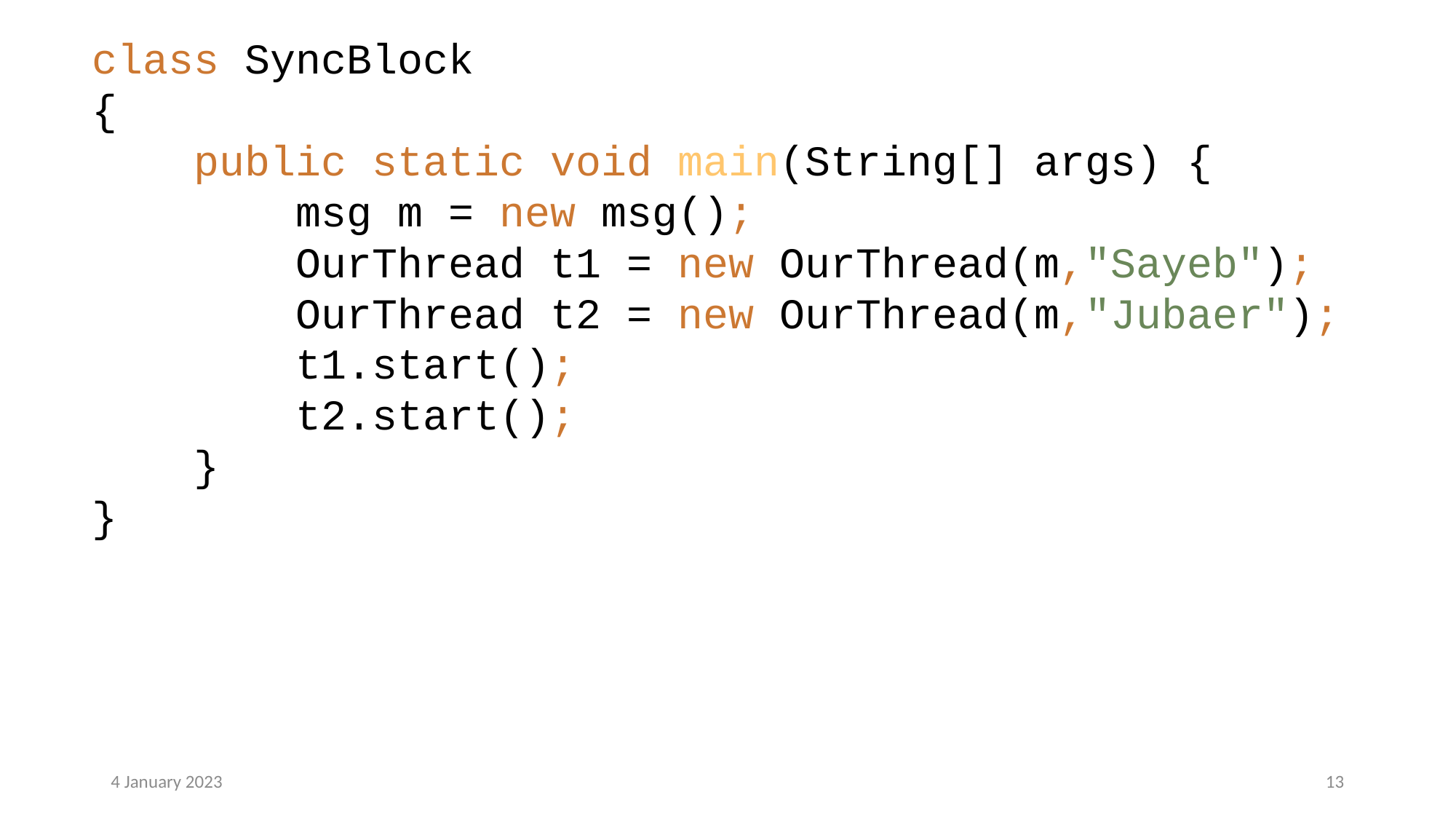

class SyncBlock
{
    public static void main(String[] args) {
        msg m = new msg();
        OurThread t1 = new OurThread(m,"Sayeb");
        OurThread t2 = new OurThread(m,"Jubaer");
        t1.start();
        t2.start();
    }
}
4 January 2023
13